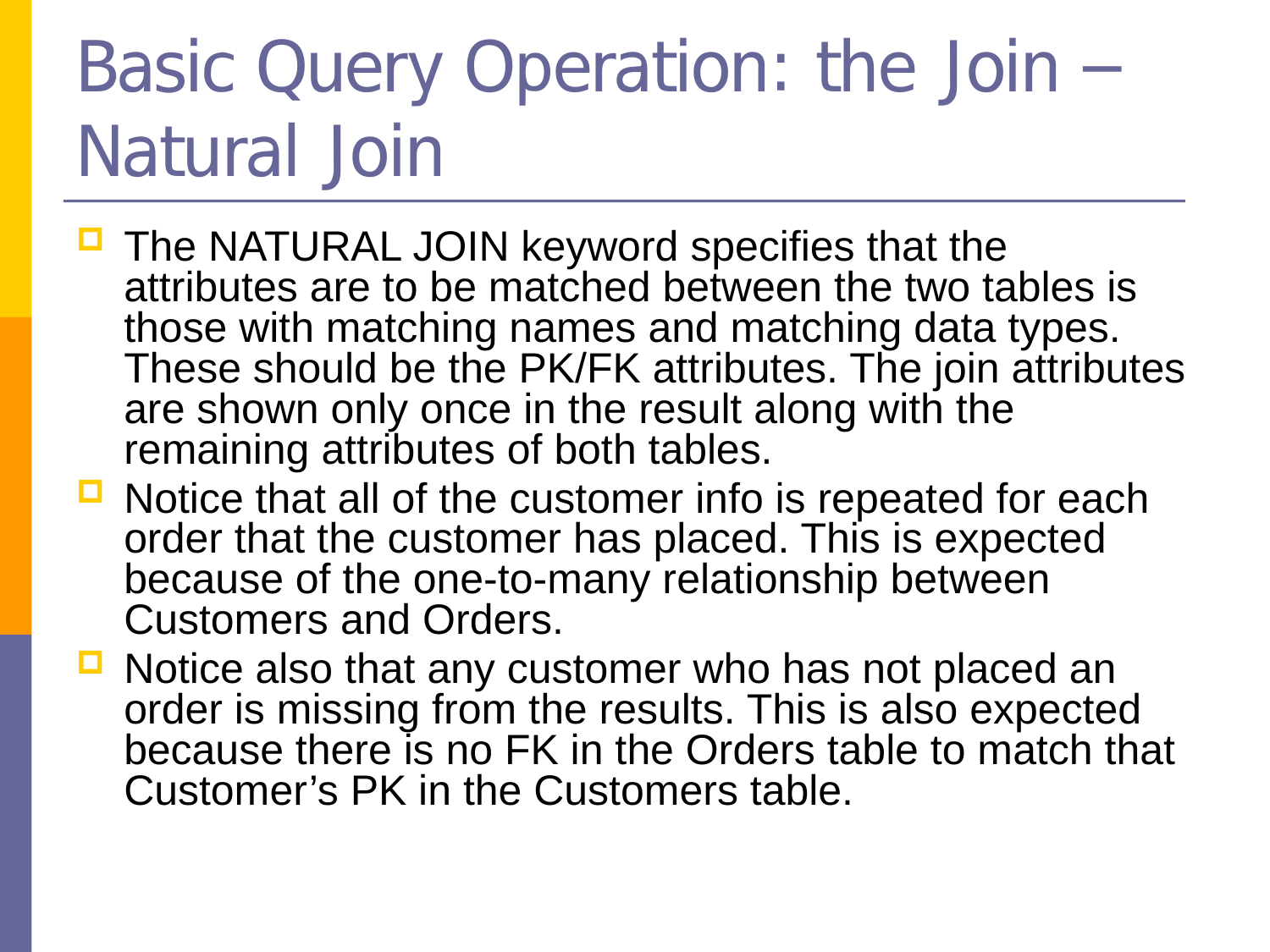

# Basic Query Operation: the Join – Natural Join
The NATURAL JOIN keyword specifies that the attributes are to be matched between the two tables is those with matching names and matching data types. These should be the PK/FK attributes. The join attributes are shown only once in the result along with the remaining attributes of both tables.
Notice that all of the customer info is repeated for each order that the customer has placed. This is expected because of the one-to-many relationship between Customers and Orders.
Notice also that any customer who has not placed an order is missing from the results. This is also expected because there is no FK in the Orders table to match that Customer’s PK in the Customers table.